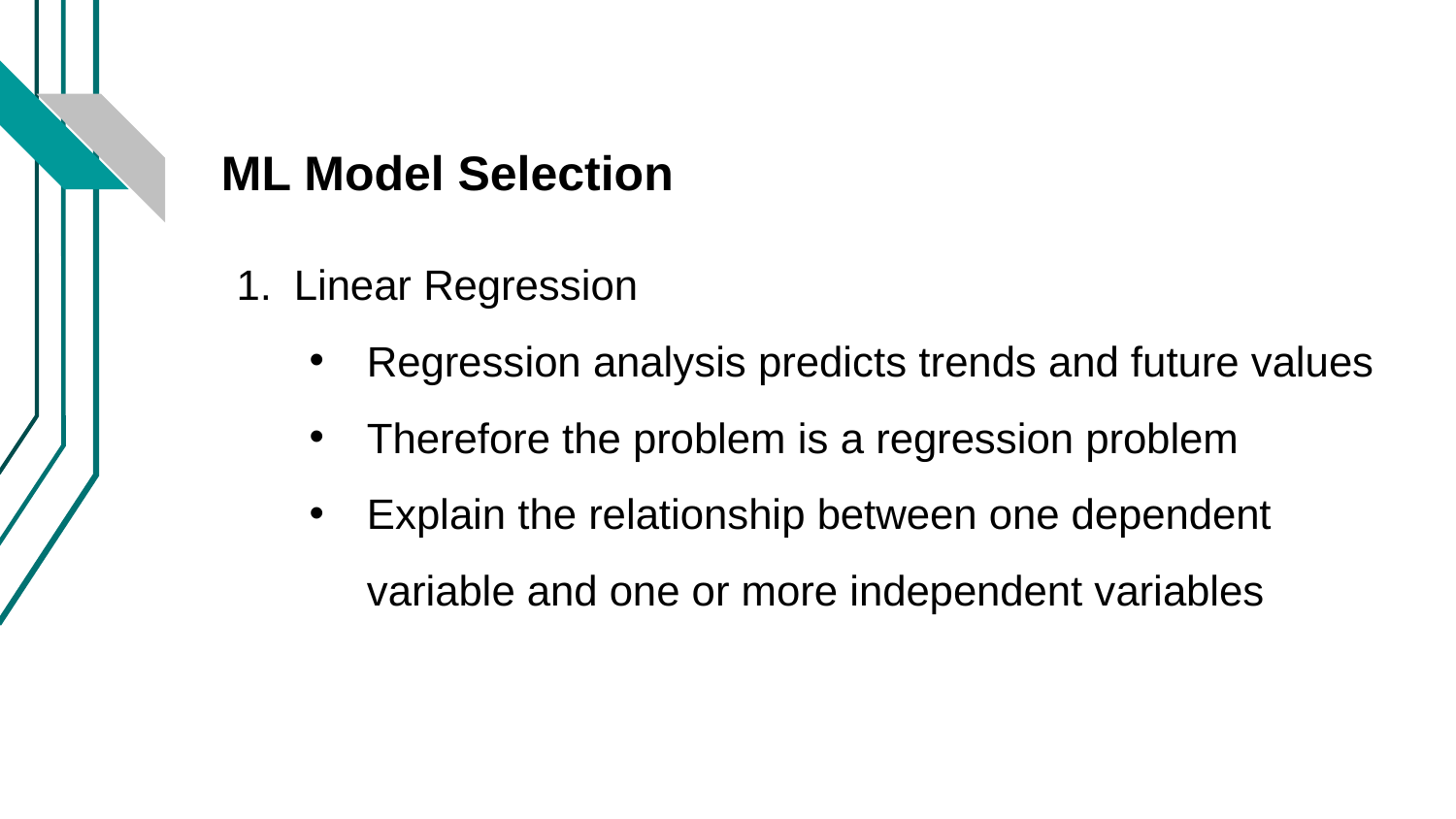

# ML Model Selection
Linear Regression
Regression analysis predicts trends and future values
Therefore the problem is a regression problem
Explain the relationship between one dependent variable and one or more independent variables